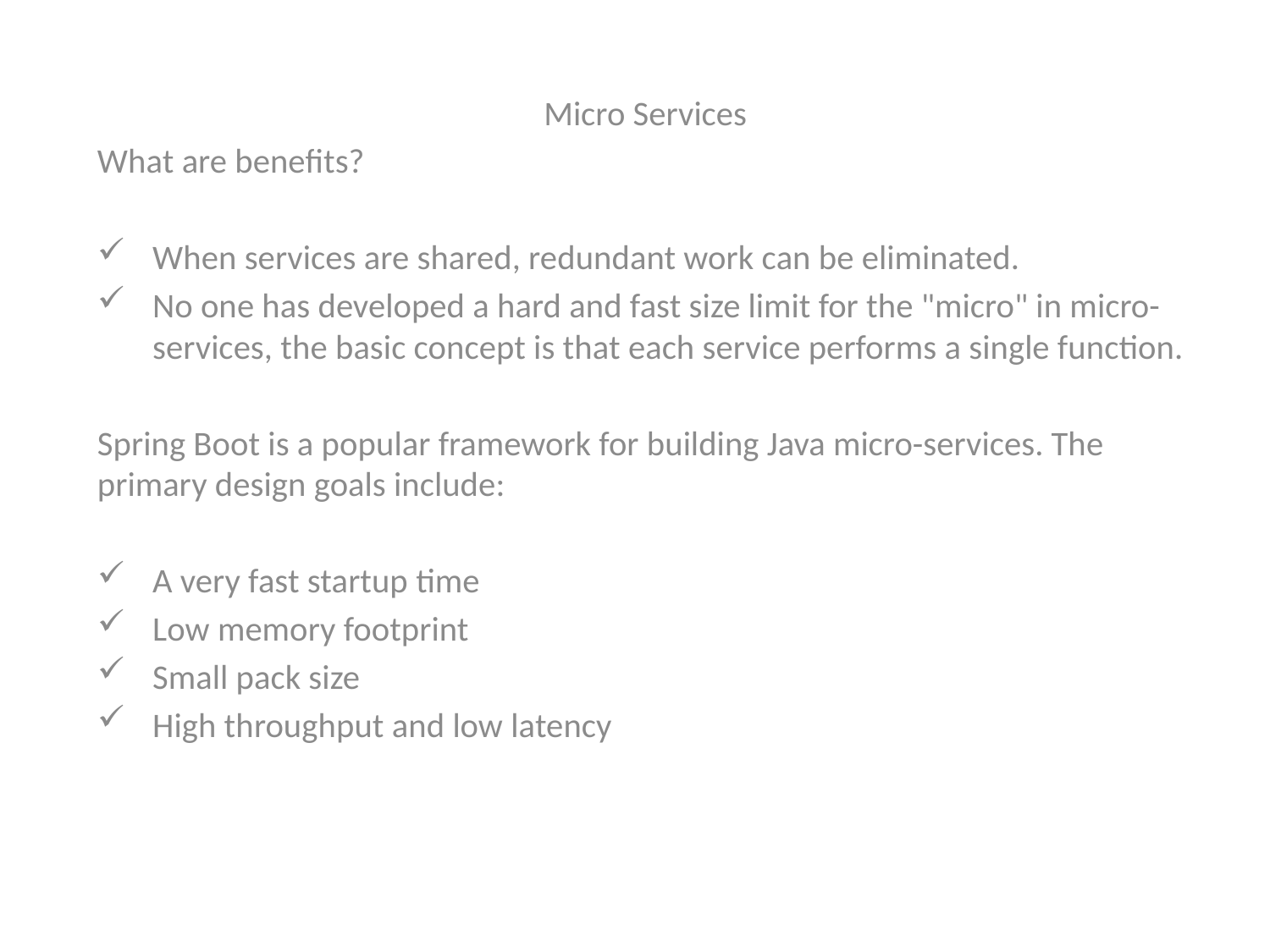

Micro Services
What are benefits?

When services are shared, redundant work can be eliminated.
No one has developed a hard and fast size limit for the "micro" in micro-services, the basic concept is that each service performs a single function.

Spring Boot is a popular framework for building Java micro-services. The primary design goals include:

A very fast startup time
Low memory footprint
Small pack size
High throughput and low latency